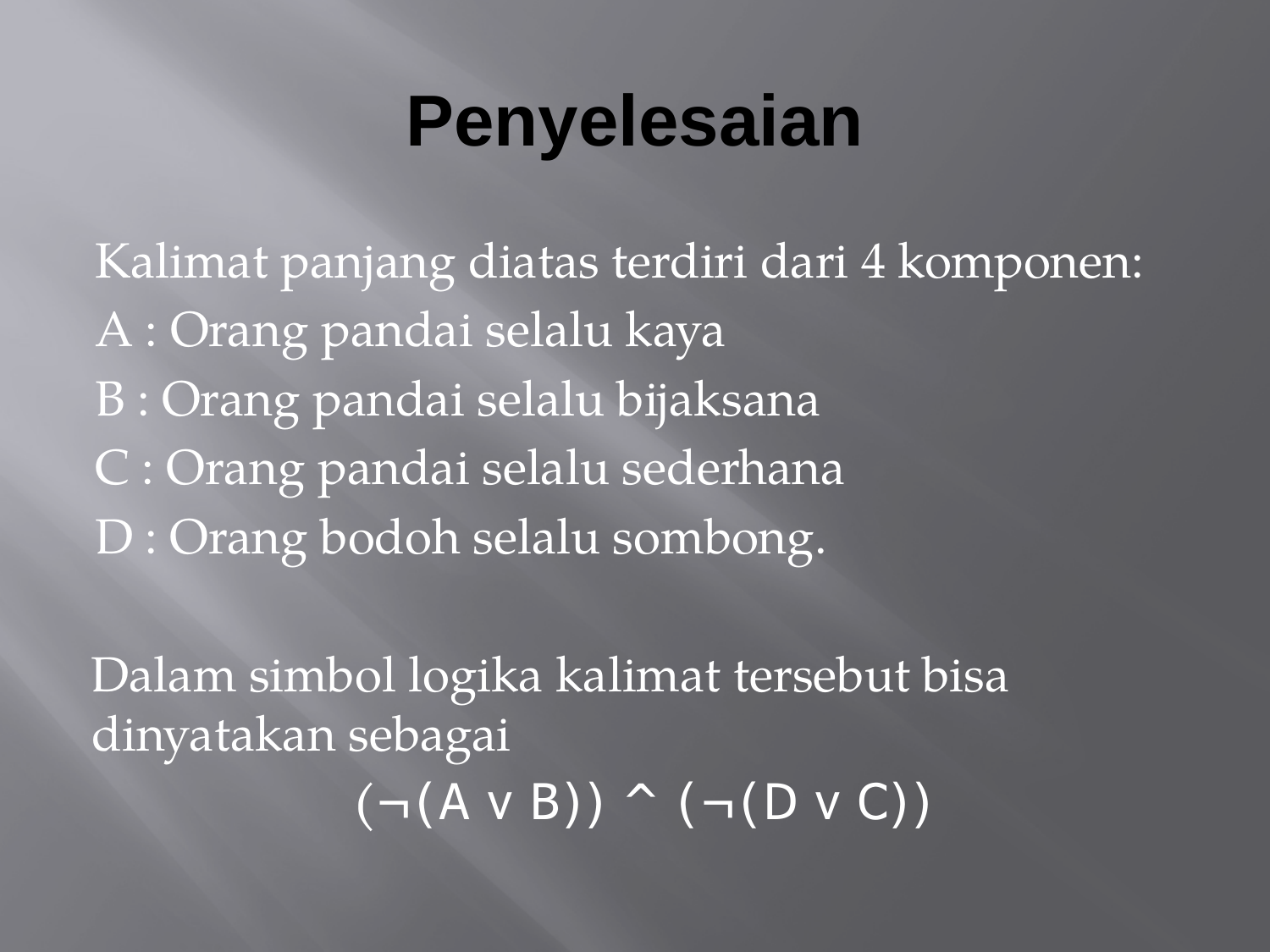

# Penyelesaian
Kalimat panjang diatas terdiri dari 4 komponen:
A : Orang pandai selalu kaya
B : Orang pandai selalu bijaksana
C : Orang pandai selalu sederhana
D : Orang bodoh selalu sombong.

Dalam simbol logika kalimat tersebut bisa dinyatakan sebagai
(¬(A v B)) ^ (¬(D v C))